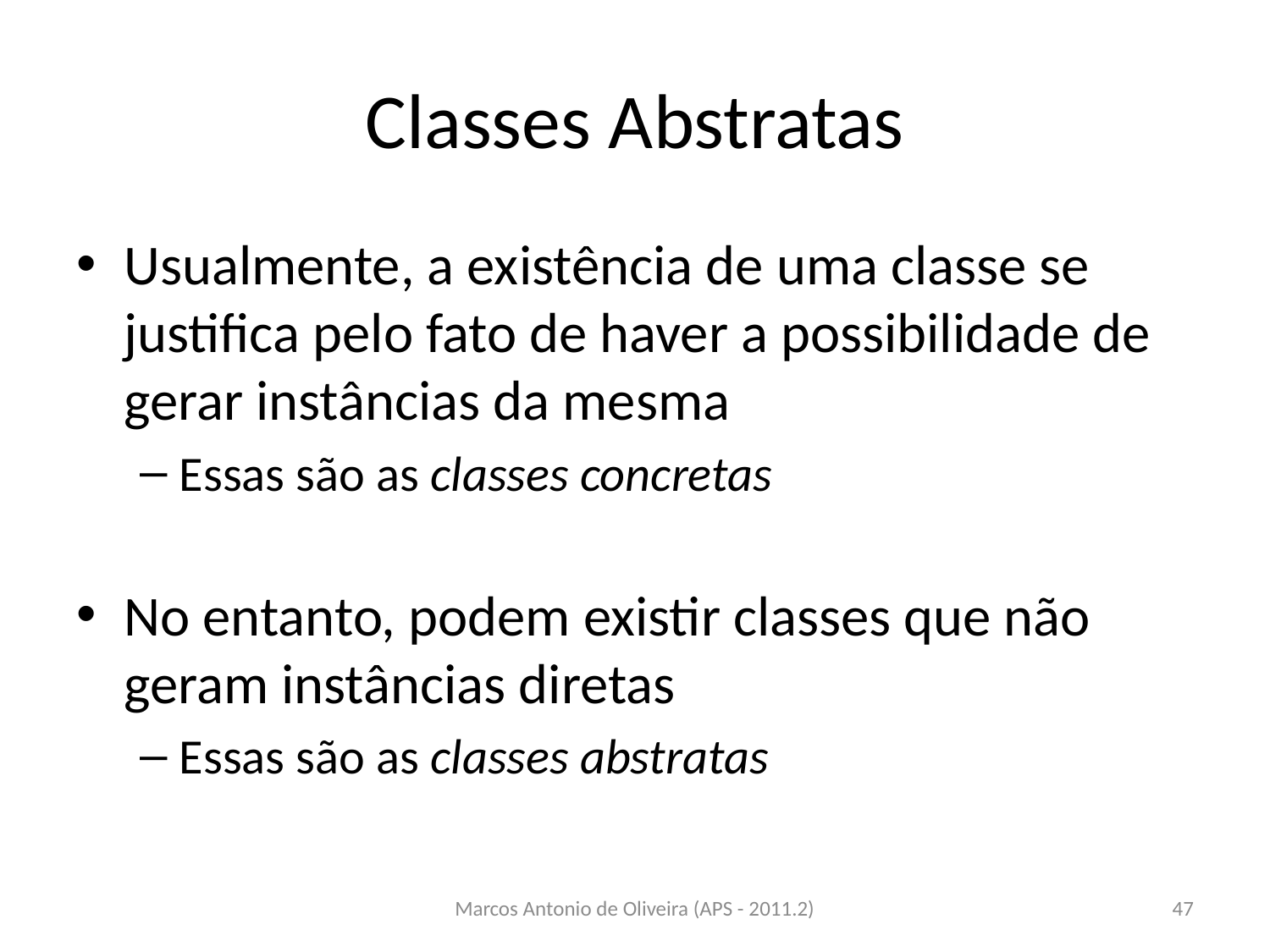

# Classes Abstratas
Usualmente, a existência de uma classe se justifica pelo fato de haver a possibilidade de gerar instâncias da mesma
Essas são as classes concretas

No entanto, podem existir classes que não geram instâncias diretas
Essas são as classes abstratas
Marcos Antonio de Oliveira (APS - 2011.2)
47